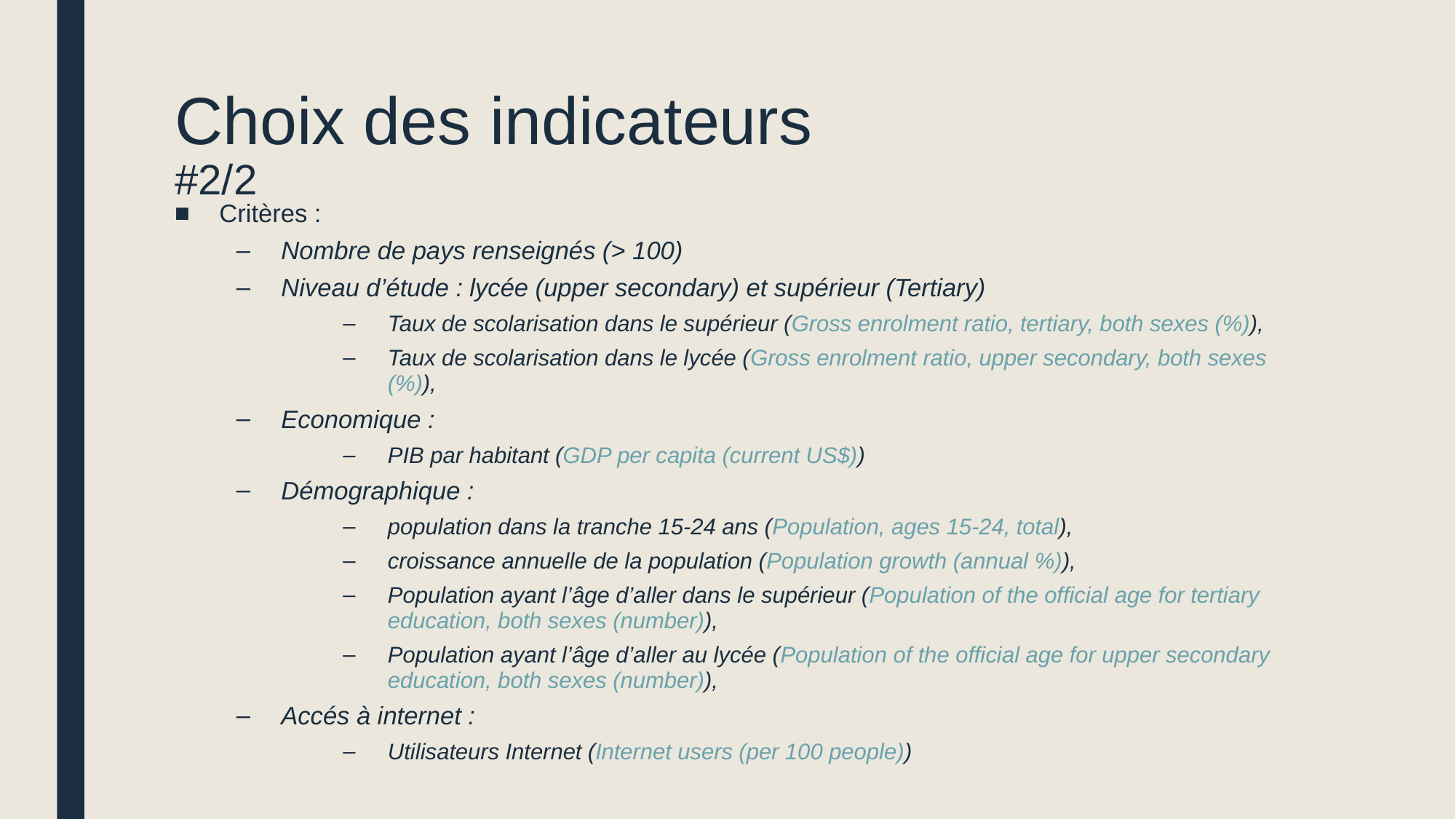

# Choix des indicateurs 			     #2/2
Critères :
Nombre de pays renseignés (> 100)
Niveau d’étude : lycée (upper secondary) et supérieur (Tertiary)
Taux de scolarisation dans le supérieur (Gross enrolment ratio, tertiary, both sexes (%)),
Taux de scolarisation dans le lycée (Gross enrolment ratio, upper secondary, both sexes (%)),
Economique :
PIB par habitant (GDP per capita (current US$))
Démographique :
population dans la tranche 15-24 ans (Population, ages 15-24, total),
croissance annuelle de la population (Population growth (annual %)),
Population ayant l’âge d’aller dans le supérieur (Population of the official age for tertiary education, both sexes (number)),
Population ayant l’âge d’aller au lycée (Population of the official age for upper secondary education, both sexes (number)),
Accés à internet :
Utilisateurs Internet (Internet users (per 100 people))